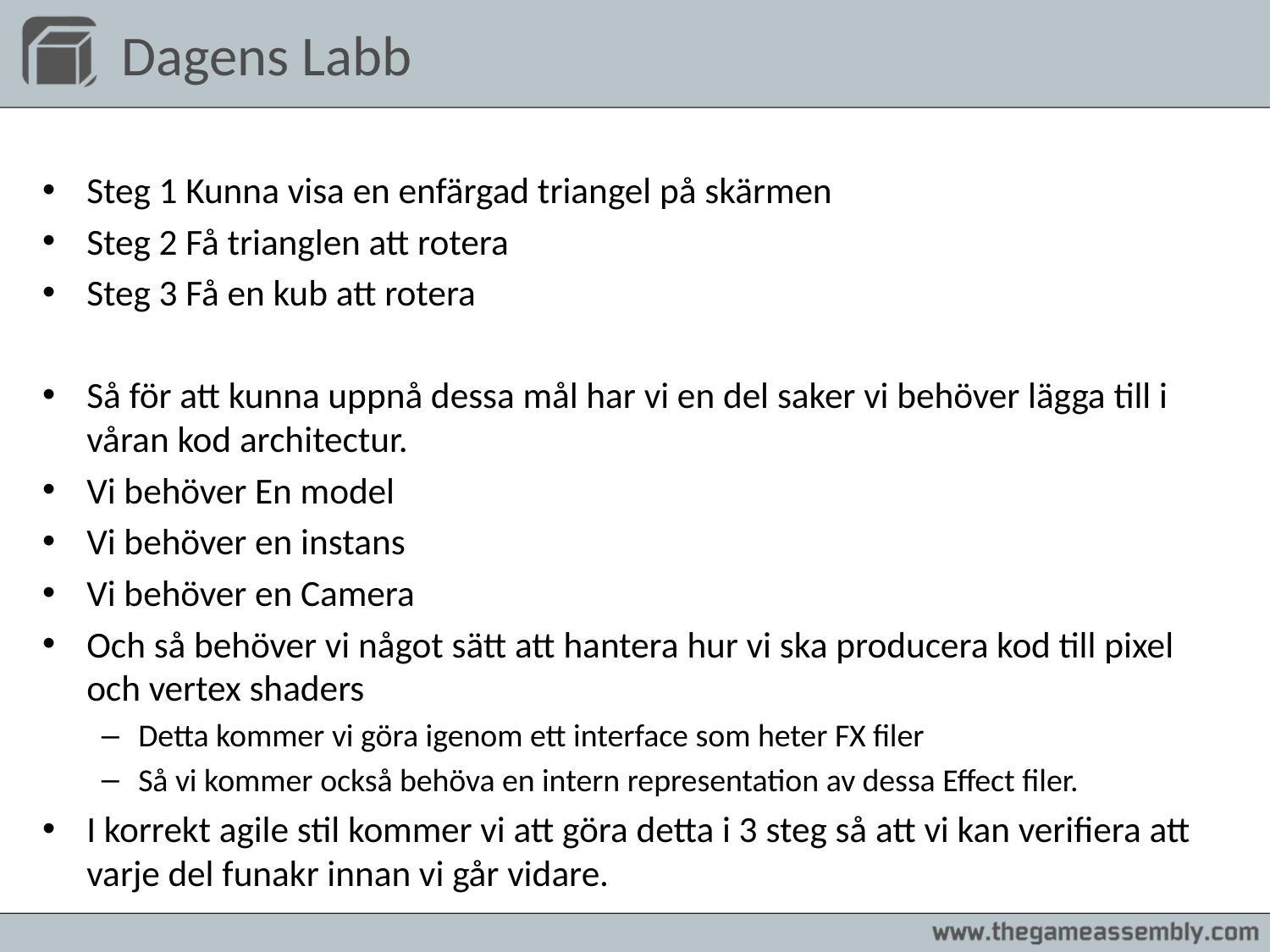

# Dagens Labb

Steg 1 Kunna visa en enfärgad triangel på skärmen
Steg 2 Få trianglen att rotera
Steg 3 Få en kub att rotera

Så för att kunna uppnå dessa mål har vi en del saker vi behöver lägga till i våran kod architectur.
Vi behöver En model
Vi behöver en instans
Vi behöver en Camera
Och så behöver vi något sätt att hantera hur vi ska producera kod till pixel och vertex shaders
Detta kommer vi göra igenom ett interface som heter FX filer
Så vi kommer också behöva en intern representation av dessa Effect filer.
I korrekt agile stil kommer vi att göra detta i 3 steg så att vi kan verifiera att varje del funakr innan vi går vidare.